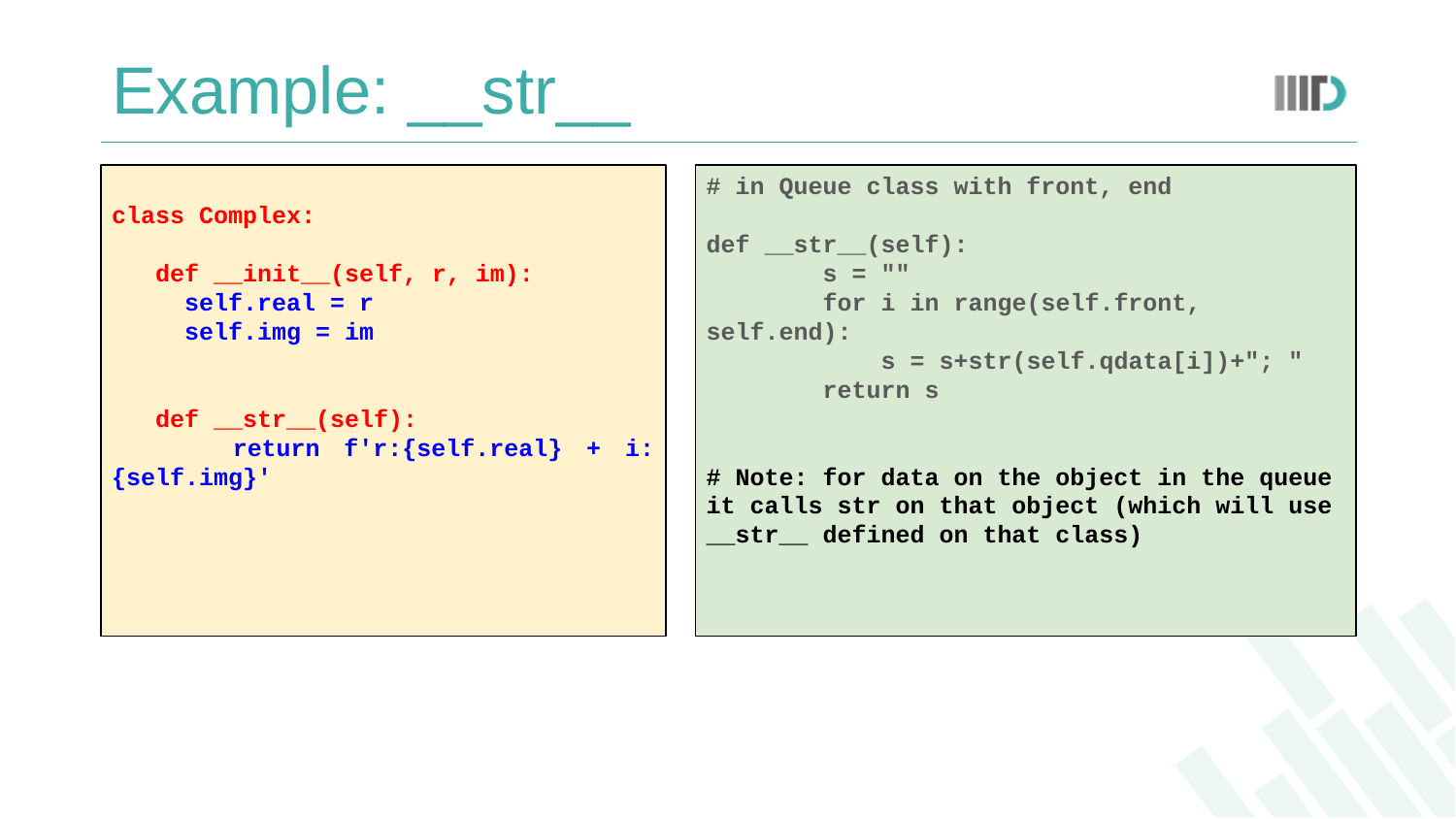

# Example: __str__
class Complex:

   def __init__(self, r, im):
     self.real = r
     self.img = im

   def __str__(self):
     return f'r:{self.real} + i:{self.img}'

# in Queue class with front, end

def __str__(self):
        s = ""
        for i in range(self.front, self.end):
            s = s+str(self.qdata[i])+"; "
        return s

# Note: for data on the object in the queue it calls str on that object (which will use __str__ defined on that class)